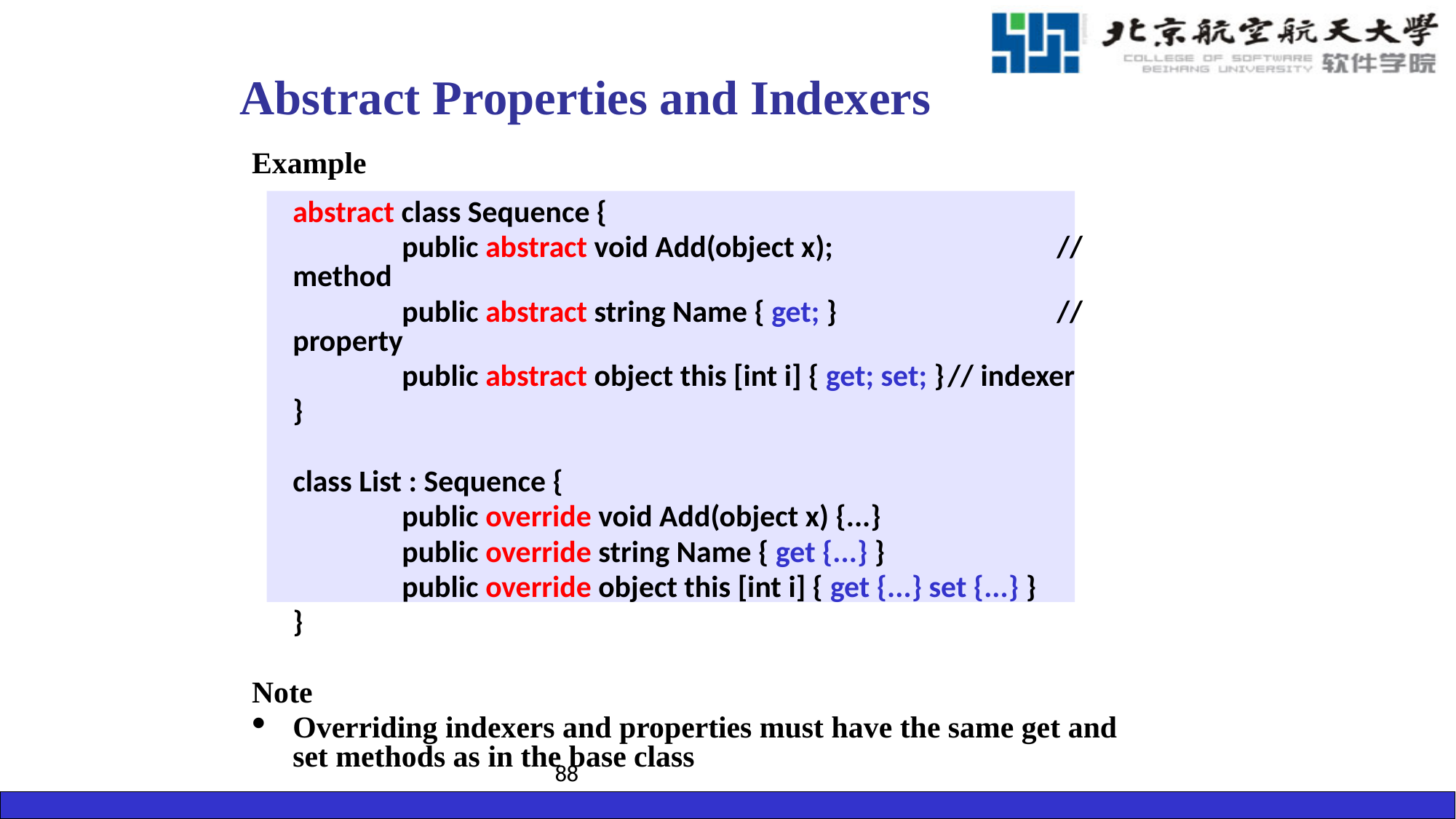

# Abstract Properties and Indexers
Example

	abstract class Sequence {
		public abstract void Add(object x);			// method
		public abstract string Name { get; }			// property
		public abstract object this [int i] { get; set; }	// indexer
	}

	class List : Sequence {
		public override void Add(object x) {...}
		public override string Name { get {...} }
		public override object this [int i] { get {...} set {...} }
	}

Note
Overriding indexers and properties must have the same get and set methods as in the base class

88